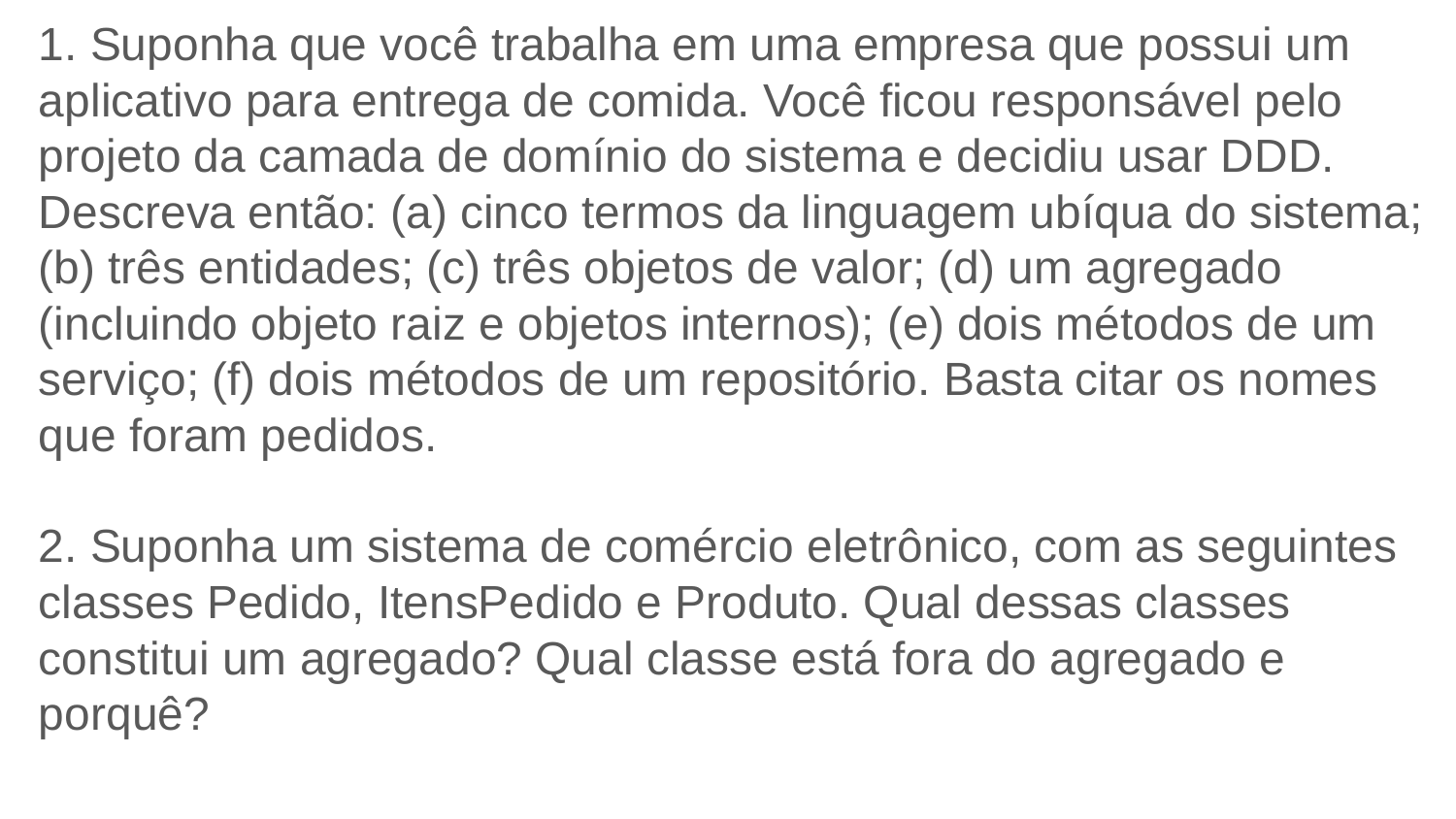

1. Suponha que você trabalha em uma empresa que possui um aplicativo para entrega de comida. Você ficou responsável pelo projeto da camada de domínio do sistema e decidiu usar DDD. Descreva então: (a) cinco termos da linguagem ubíqua do sistema; (b) três entidades; (c) três objetos de valor; (d) um agregado (incluindo objeto raiz e objetos internos); (e) dois métodos de um serviço; (f) dois métodos de um repositório. Basta citar os nomes que foram pedidos.

2. Suponha um sistema de comércio eletrônico, com as seguintes classes Pedido, ItensPedido e Produto. Qual dessas classes constitui um agregado? Qual classe está fora do agregado e porquê?